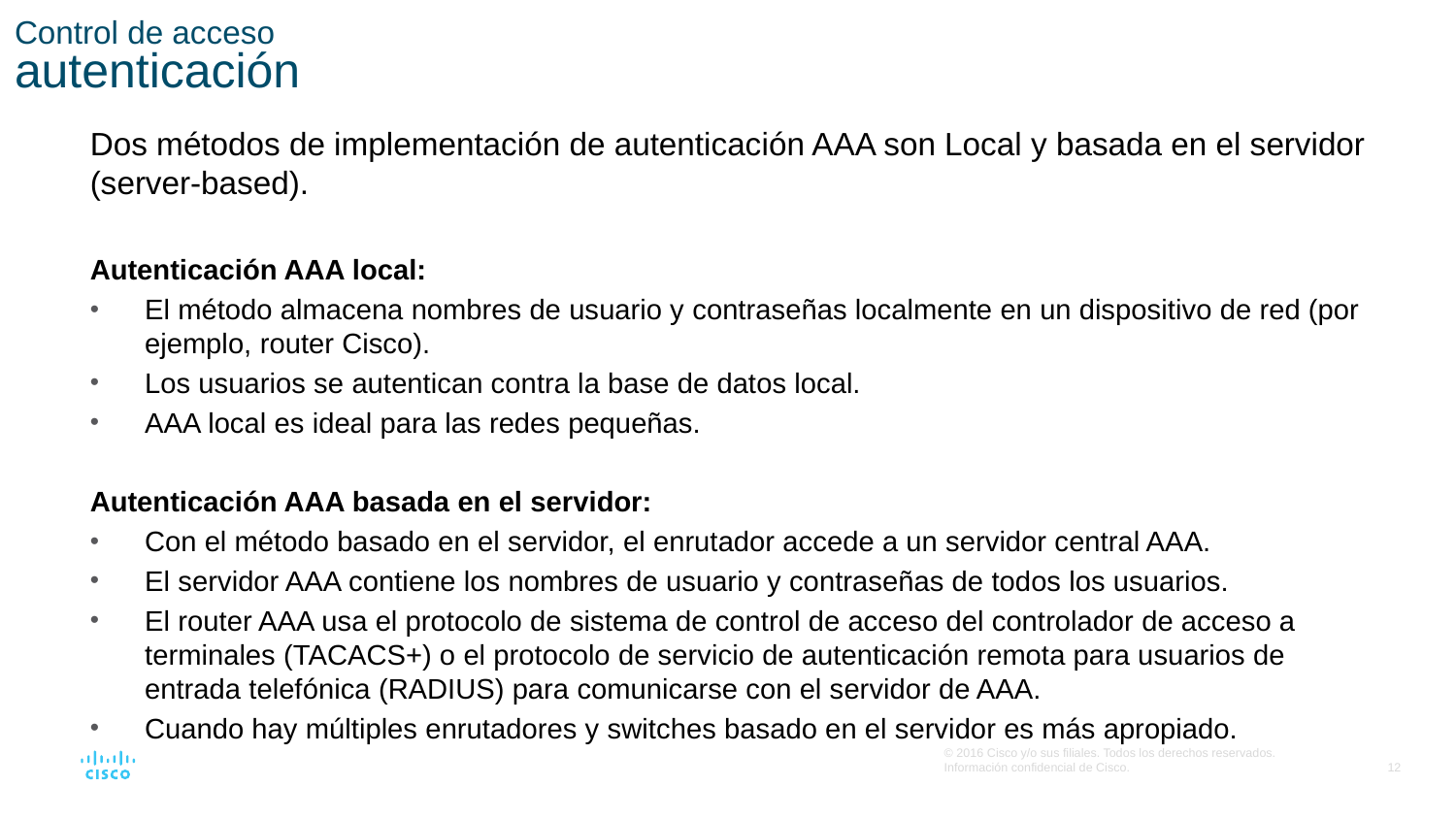

# Control de acceso autenticación
Dos métodos de implementación de autenticación AAA son Local y basada en el servidor (server-based).

Autenticación AAA local:
El método almacena nombres de usuario y contraseñas localmente en un dispositivo de red (por ejemplo, router Cisco).
Los usuarios se autentican contra la base de datos local.
AAA local es ideal para las redes pequeñas.

Autenticación AAA basada en el servidor:
Con el método basado en el servidor, el enrutador accede a un servidor central AAA.
El servidor AAA contiene los nombres de usuario y contraseñas de todos los usuarios.
El router AAA usa el protocolo de sistema de control de acceso del controlador de acceso a terminales (TACACS+) o el protocolo de servicio de autenticación remota para usuarios de entrada telefónica (RADIUS) para comunicarse con el servidor de AAA.
Cuando hay múltiples enrutadores y switches basado en el servidor es más apropiado.